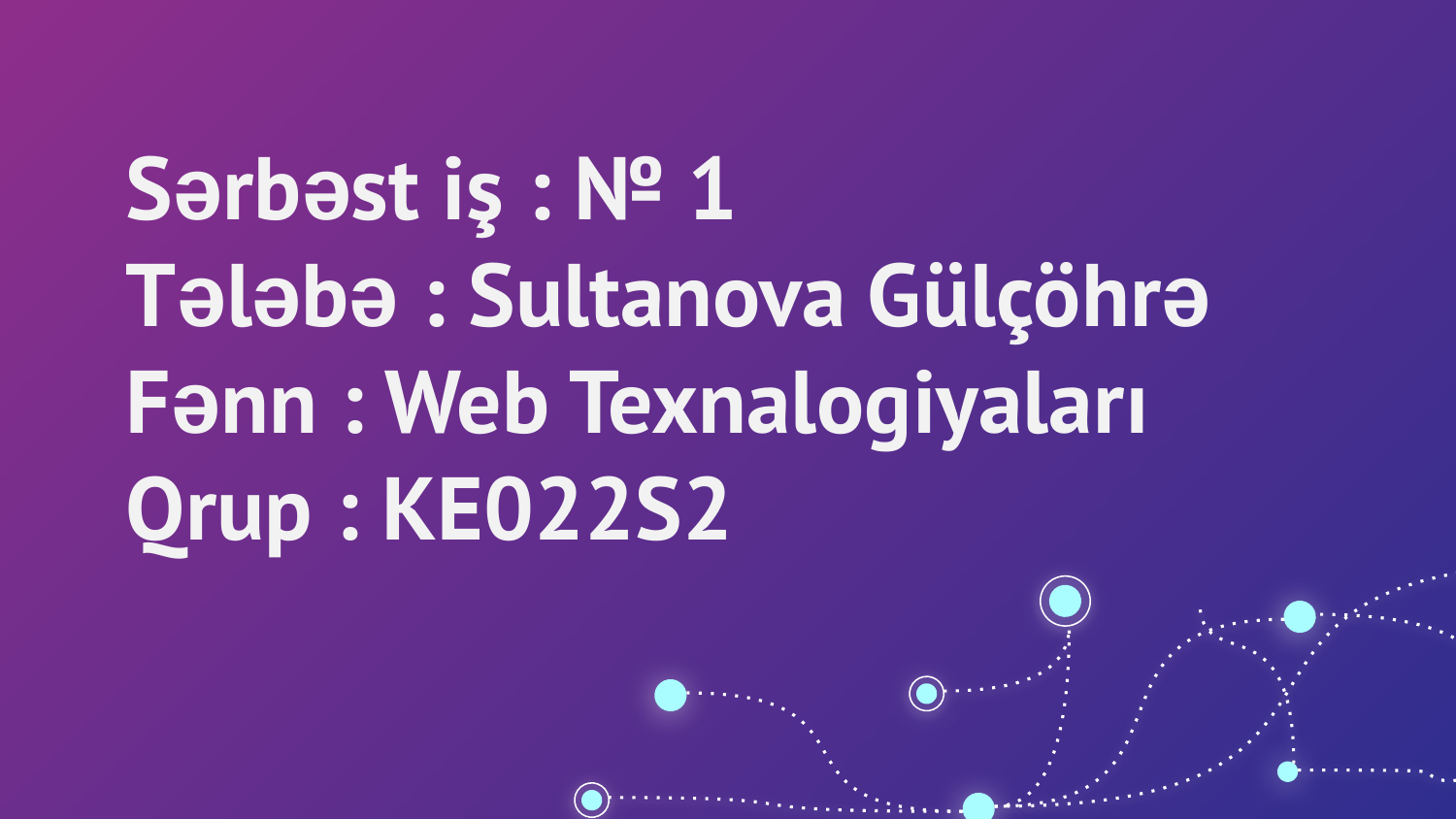

Sərbəst iş : № 1
Tələbə : Sultanova Gülçöhrə
Fənn : Web Texnalogiyaları
Qrup : KE022S2